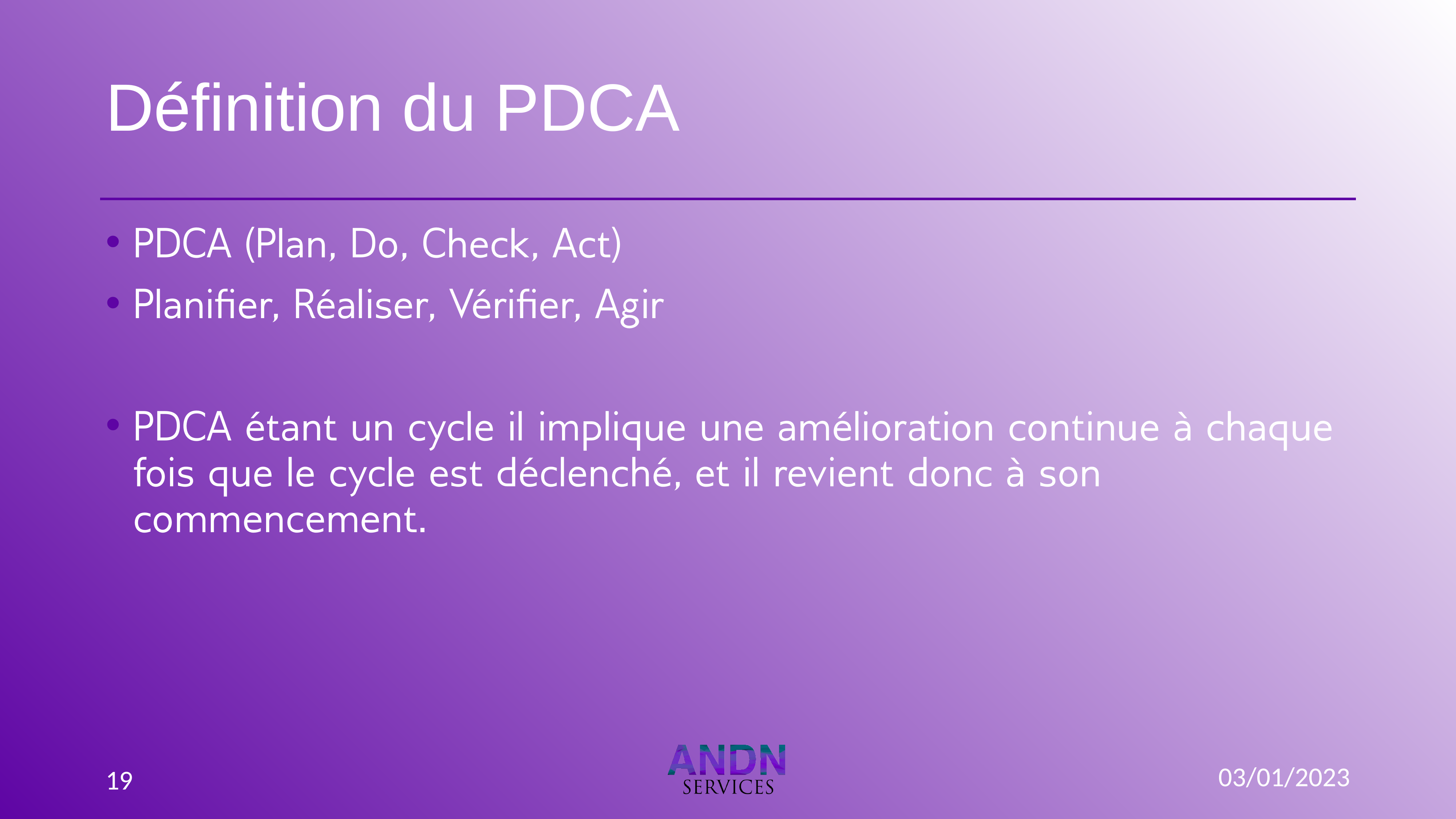

# Définition du PDCA
PDCA (Plan, Do, Check, Act)
Planifier, Réaliser, Vérifier, Agir

PDCA étant un cycle il implique une amélioration continue à chaque fois que le cycle est déclenché, et il revient donc à son commencement.

03/01/2023
19